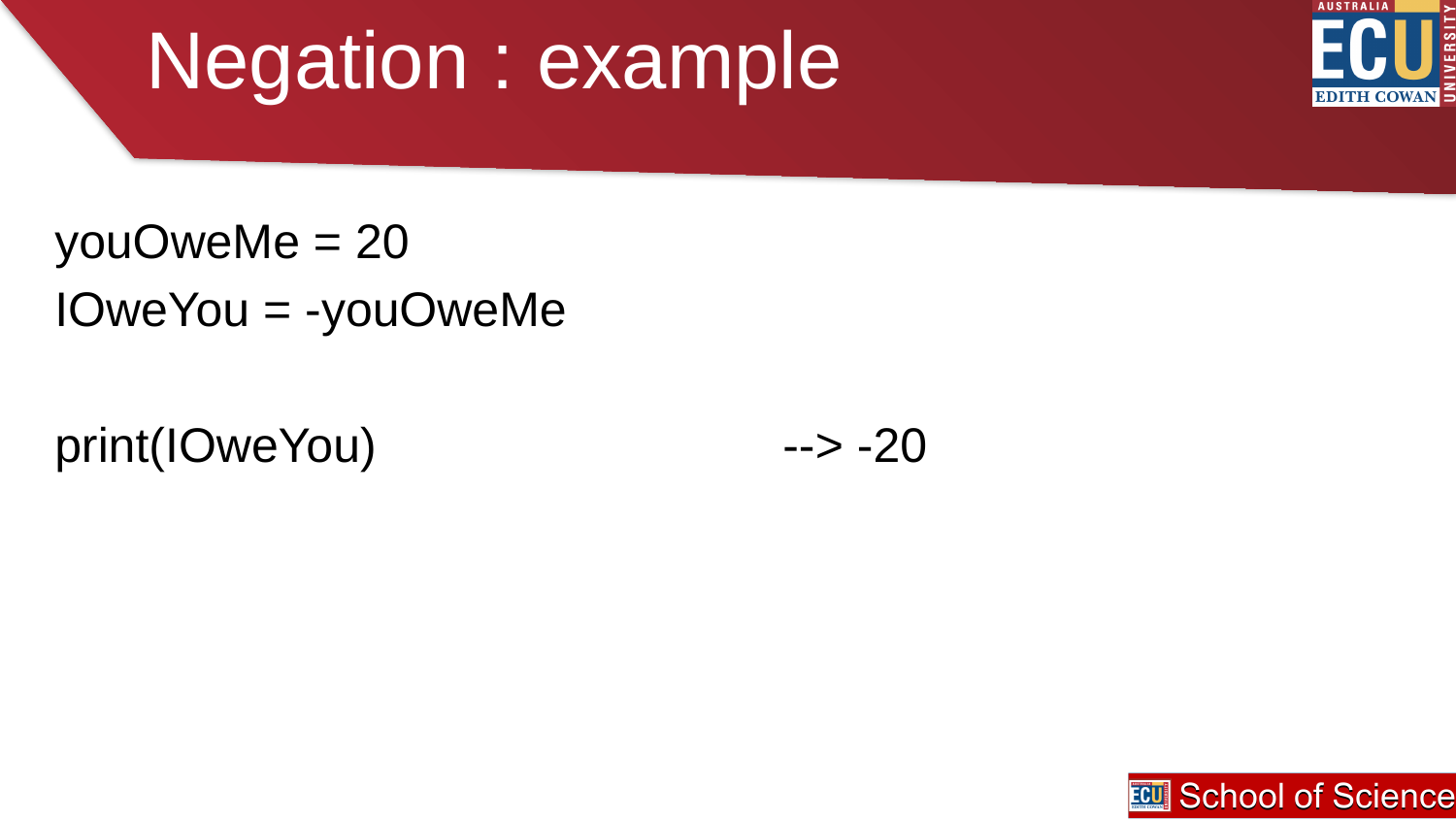

# Negation : example
youOweMe = 20
IOweYou = -youOweMe

print(IOweYou)  			--> -20